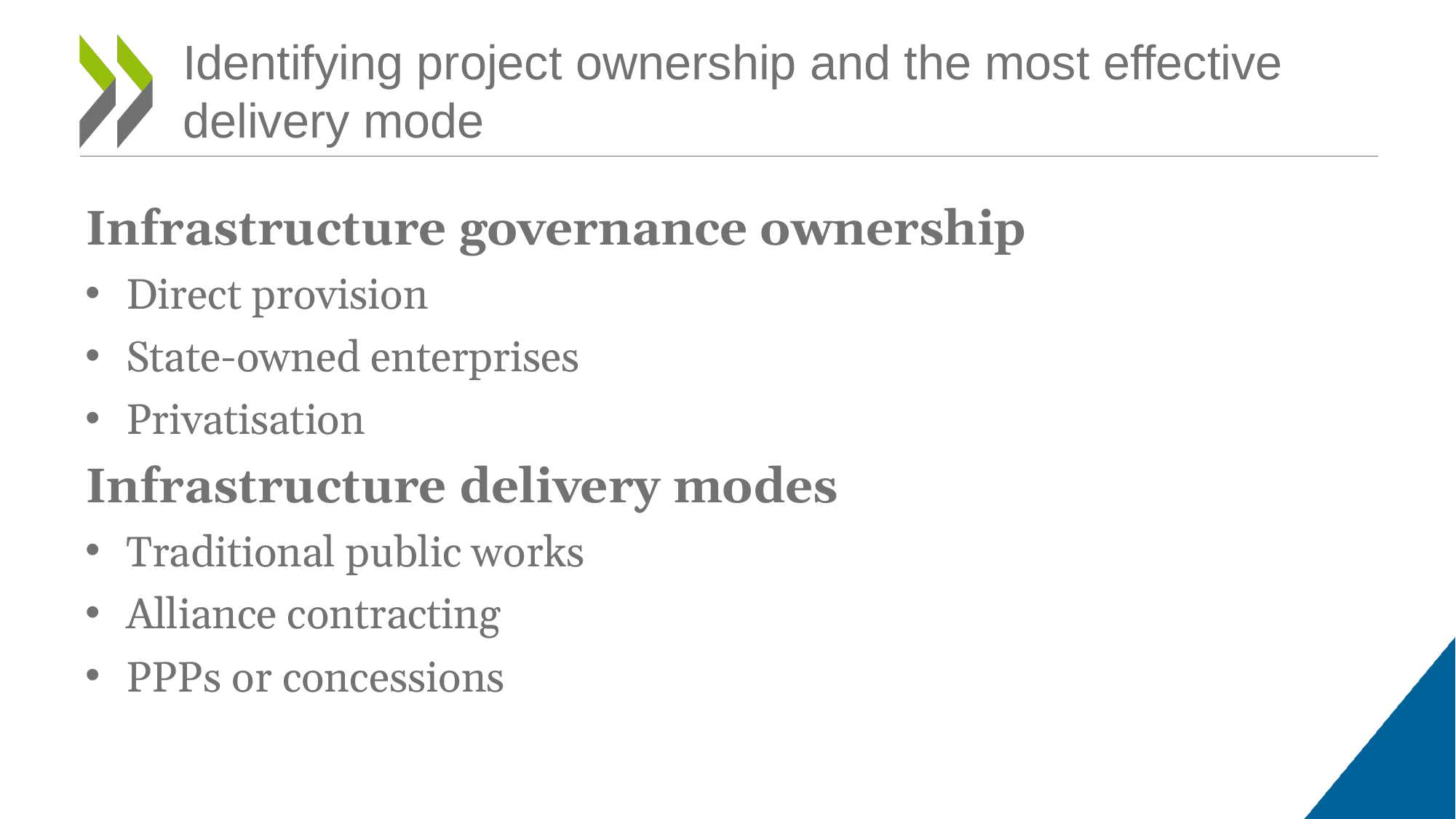

# Identifying project ownership and the most effective delivery mode
Infrastructure governance ownership
Direct provision
State-owned enterprises
Privatisation
Infrastructure delivery modes
Traditional public works
Alliance contracting
PPPs or concessions